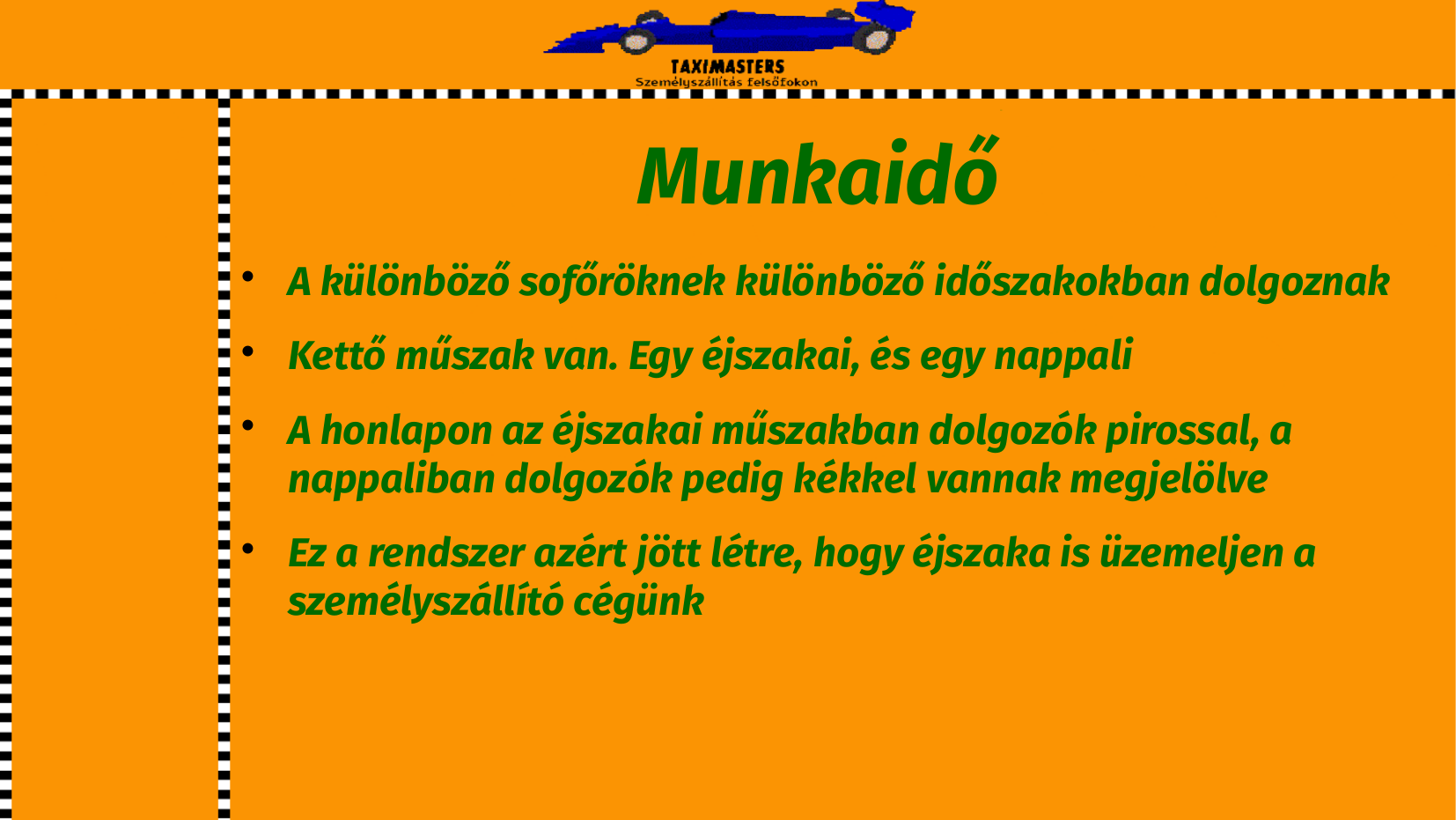

# Munkaidő
A különböző sofőröknek különböző időszakokban dolgoznak
Kettő műszak van. Egy éjszakai, és egy nappali
A honlapon az éjszakai műszakban dolgozók pirossal, a nappaliban dolgozók pedig kékkel vannak megjelölve
Ez a rendszer azért jött létre, hogy éjszaka is üzemeljen a személyszállító cégünk